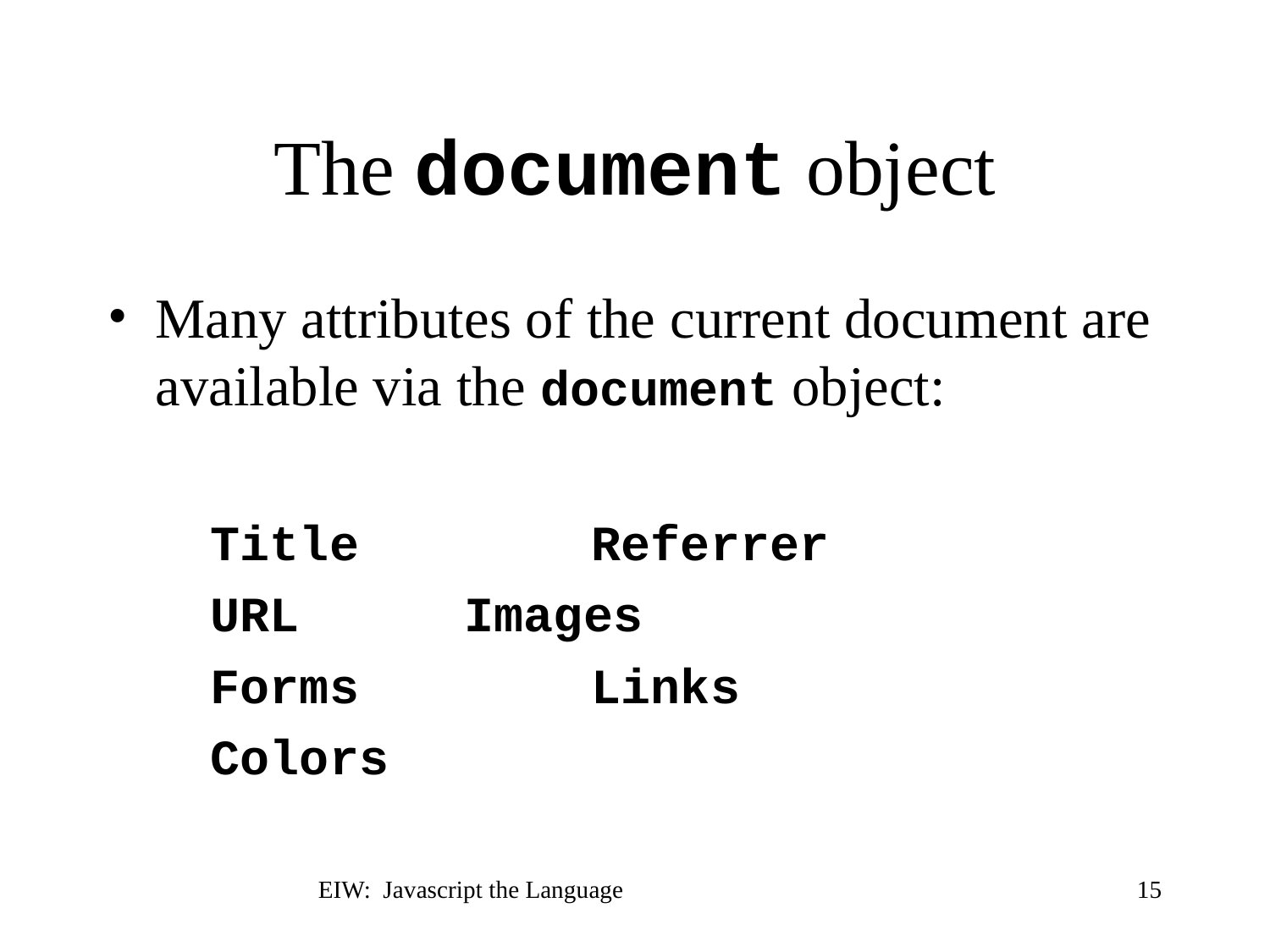

# The document object
Many attributes of the current document are available via the document object:

	Title		Referrer
	URL		Images
	Forms		Links
	Colors

EIW:  Javascript the Language
15